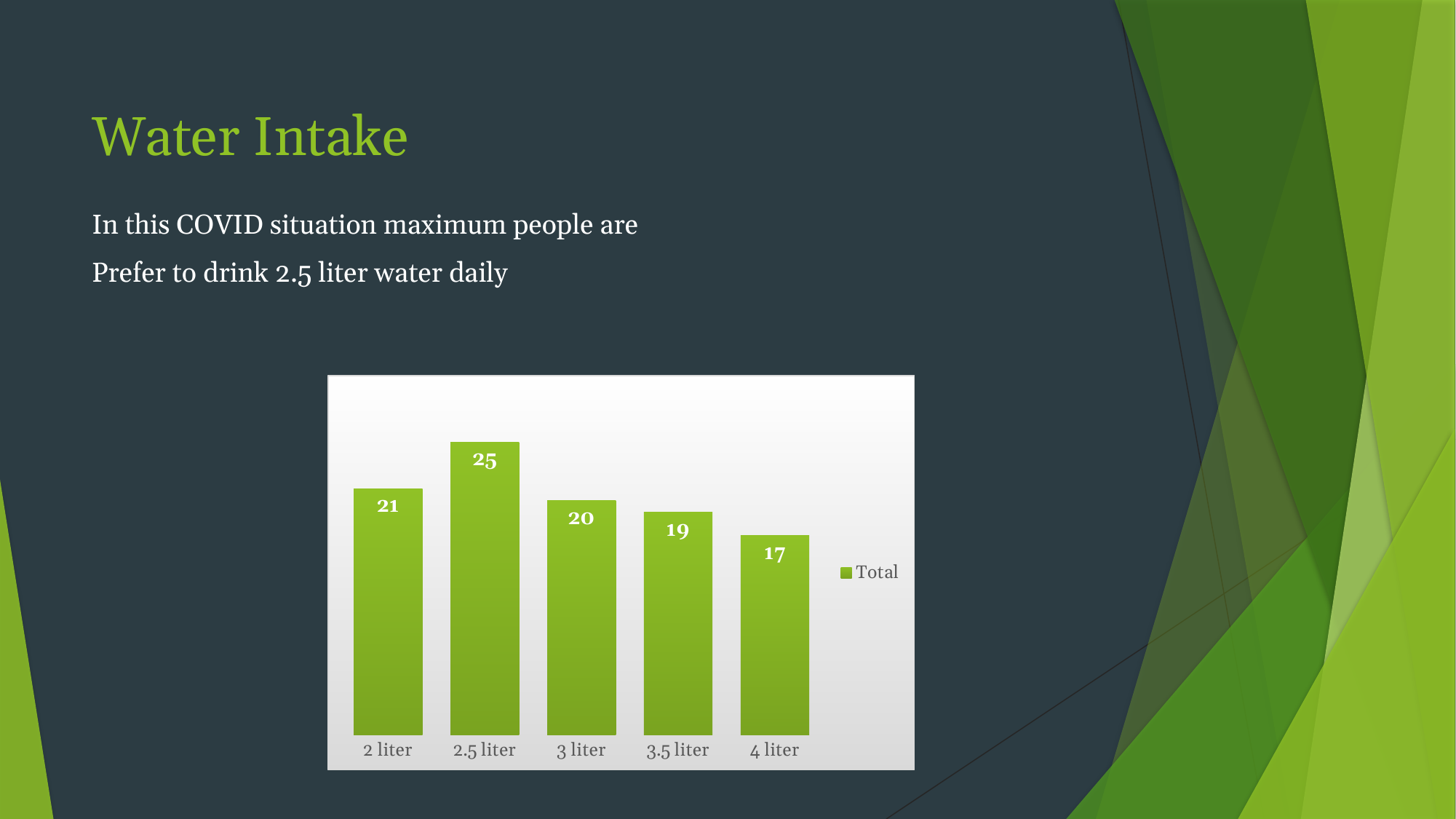

# Water Intake
In this COVID situation maximum people are
Prefer to drink 2.5 liter water daily

### Chart

| Category | Total |
|---|---|
| 2 liter | 21.0 |
| 2.5 liter | 25.0 |
| 3 liter | 20.0 |
| 3.5 liter | 19.0 |
| 4 liter | 17.0 |